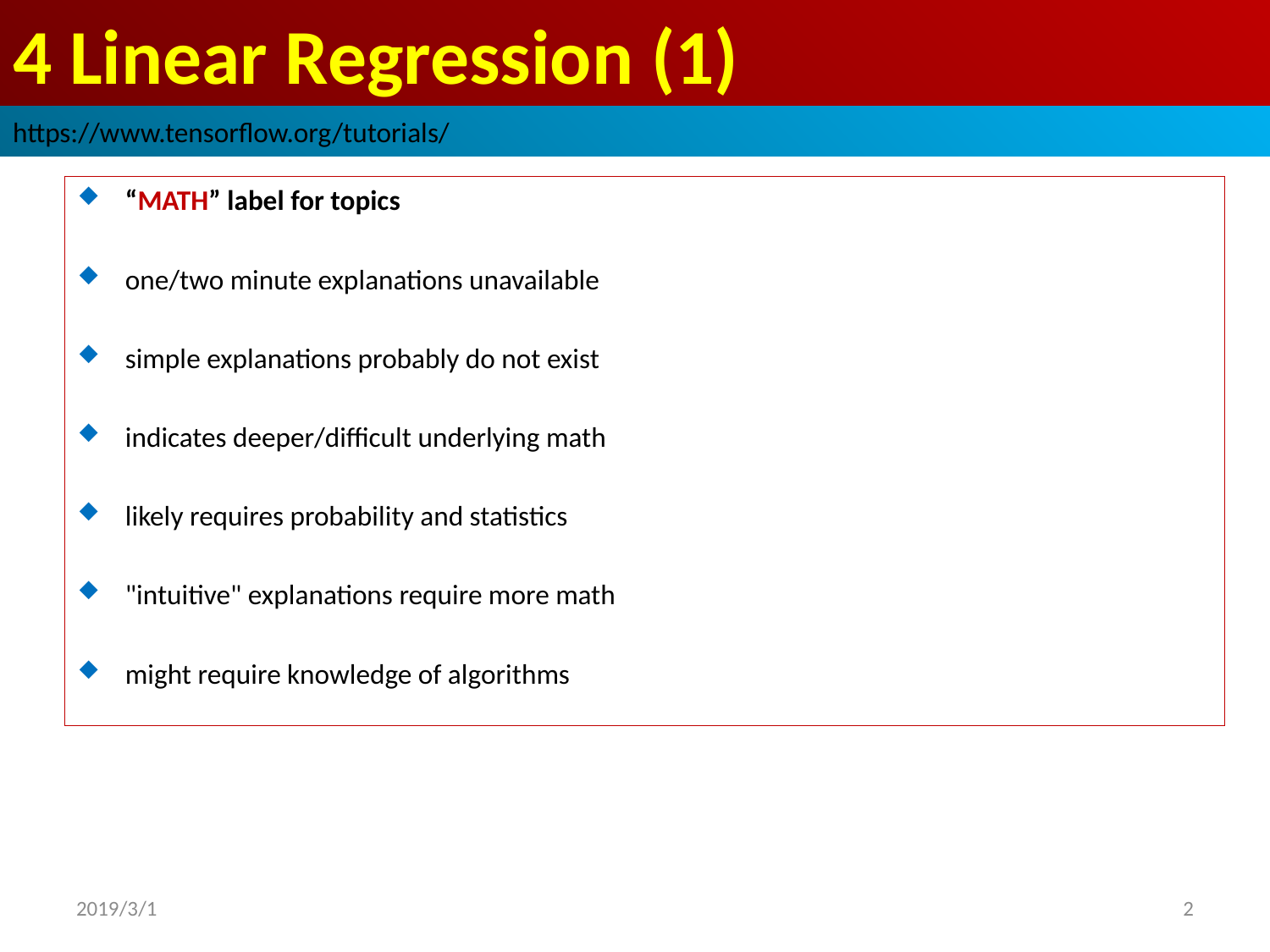

# 4 Linear Regression (1)
https://www.tensorflow.org/tutorials/
“MATH” label for topics

one/two minute explanations unavailable

simple explanations probably do not exist

indicates deeper/difficult underlying math

likely requires probability and statistics

"intuitive" explanations require more math

might require knowledge of algorithms
2019/3/1
2